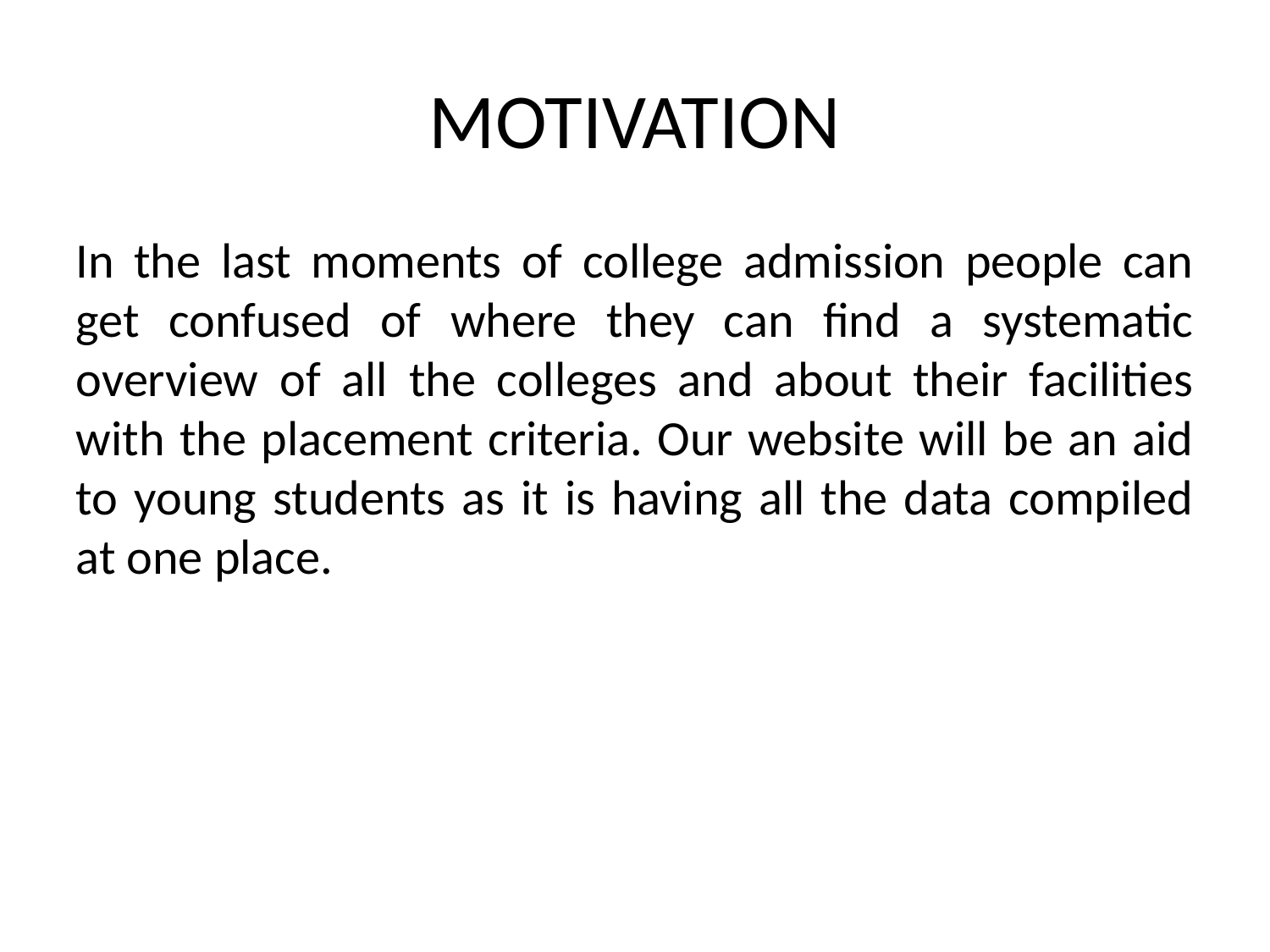

MOTIVATION
In the last moments of college admission people can get confused of where they can find a systematic overview of all the colleges and about their facilities with the placement criteria. Our website will be an aid to young students as it is having all the data compiled at one place.